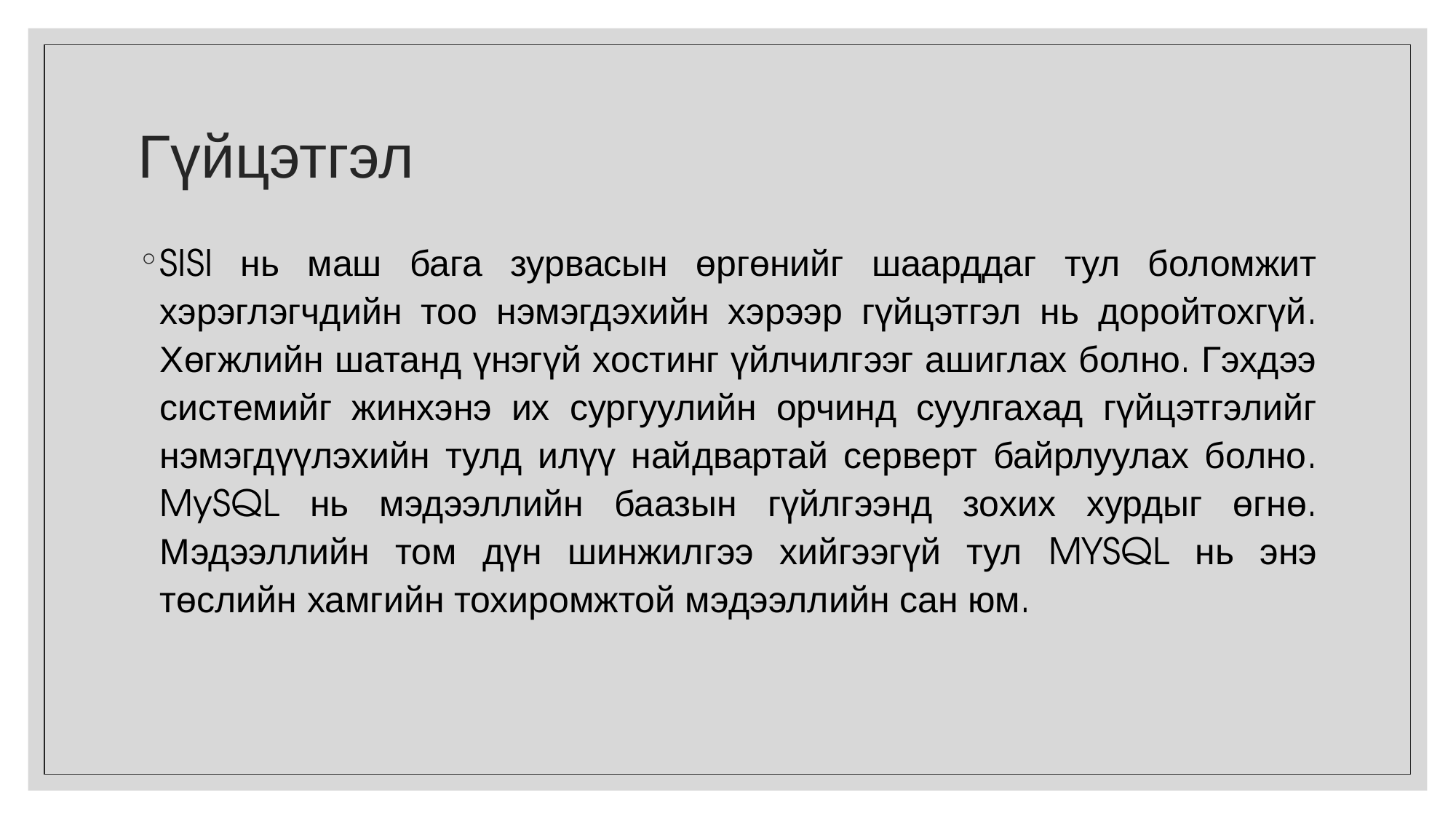

# Гүйцэтгэл
SISI нь маш бага зурвасын өргөнийг шаарддаг тул боломжит хэрэглэгчдийн тоо нэмэгдэхийн хэрээр гүйцэтгэл нь доройтохгүй. Хөгжлийн шатанд үнэгүй хостинг үйлчилгээг ашиглах болно. Гэхдээ системийг жинхэнэ их сургуулийн орчинд суулгахад гүйцэтгэлийг нэмэгдүүлэхийн тулд илүү найдвартай серверт байрлуулах болно. MySQL нь мэдээллийн баазын гүйлгээнд зохих хурдыг өгнө. Мэдээллийн том дүн шинжилгээ хийгээгүй тул MYSQL нь энэ төслийн хамгийн тохиромжтой мэдээллийн сан юм.